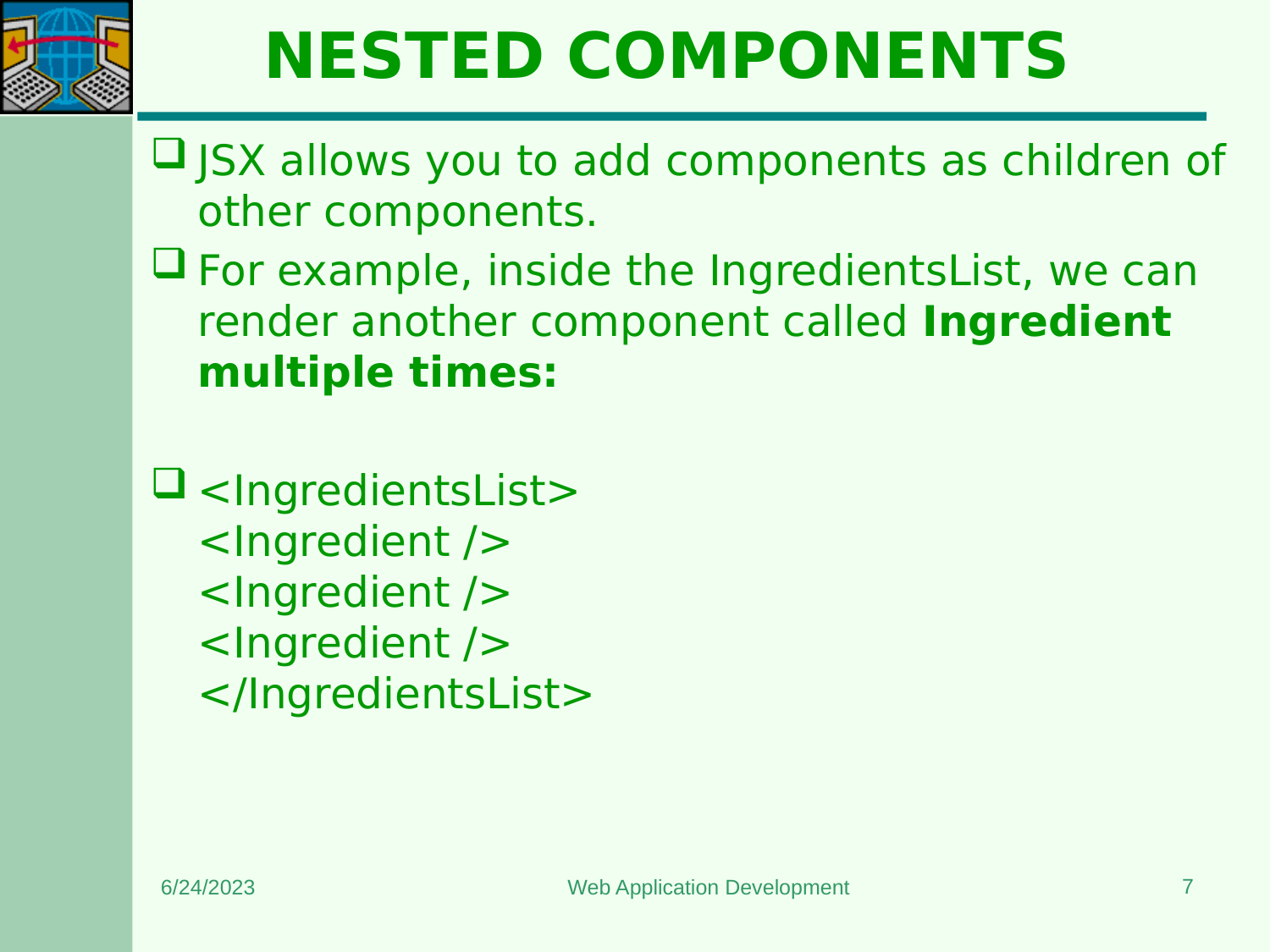

# NESTED COMPONENTS
JSX allows you to add components as children of other components.
For example, inside the IngredientsList, we can render another component called Ingredient multiple times:

<IngredientsList> 
<Ingredient /> 
<Ingredient /> 
<Ingredient />
</IngredientsList>

7
6/24/2023
Web Application Development